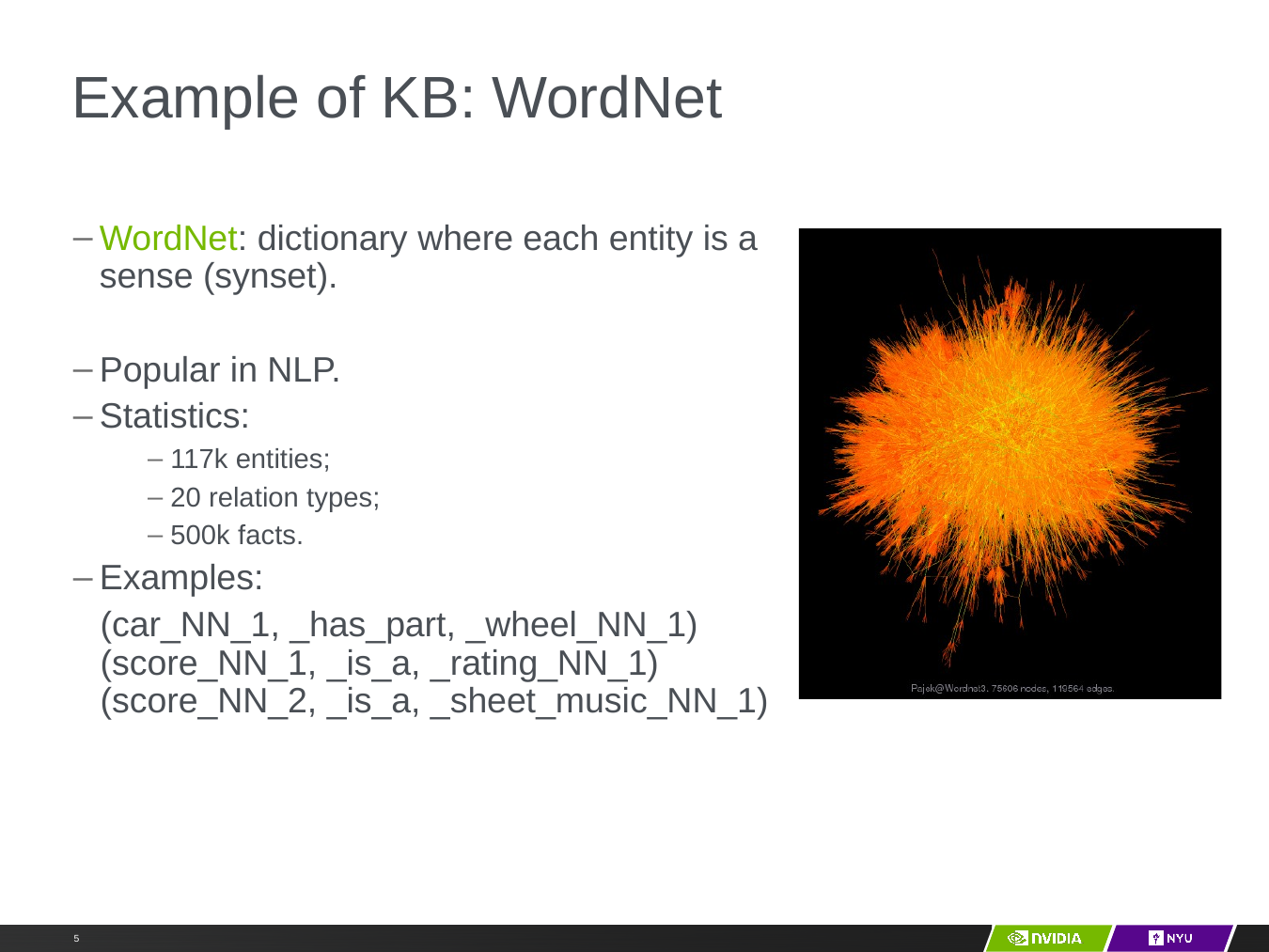

# Example of KB: WordNet
WordNet: dictionary where each entity is a sense (synset).

Popular in NLP.
Statistics:
117k entities;
20 relation types;
500k facts.
Examples:
(car_NN_1, _has_part, _wheel_NN_1) (score_NN_1, _is_a, _rating_NN_1)
(score_NN_2, _is_a, _sheet_music_NN_1)